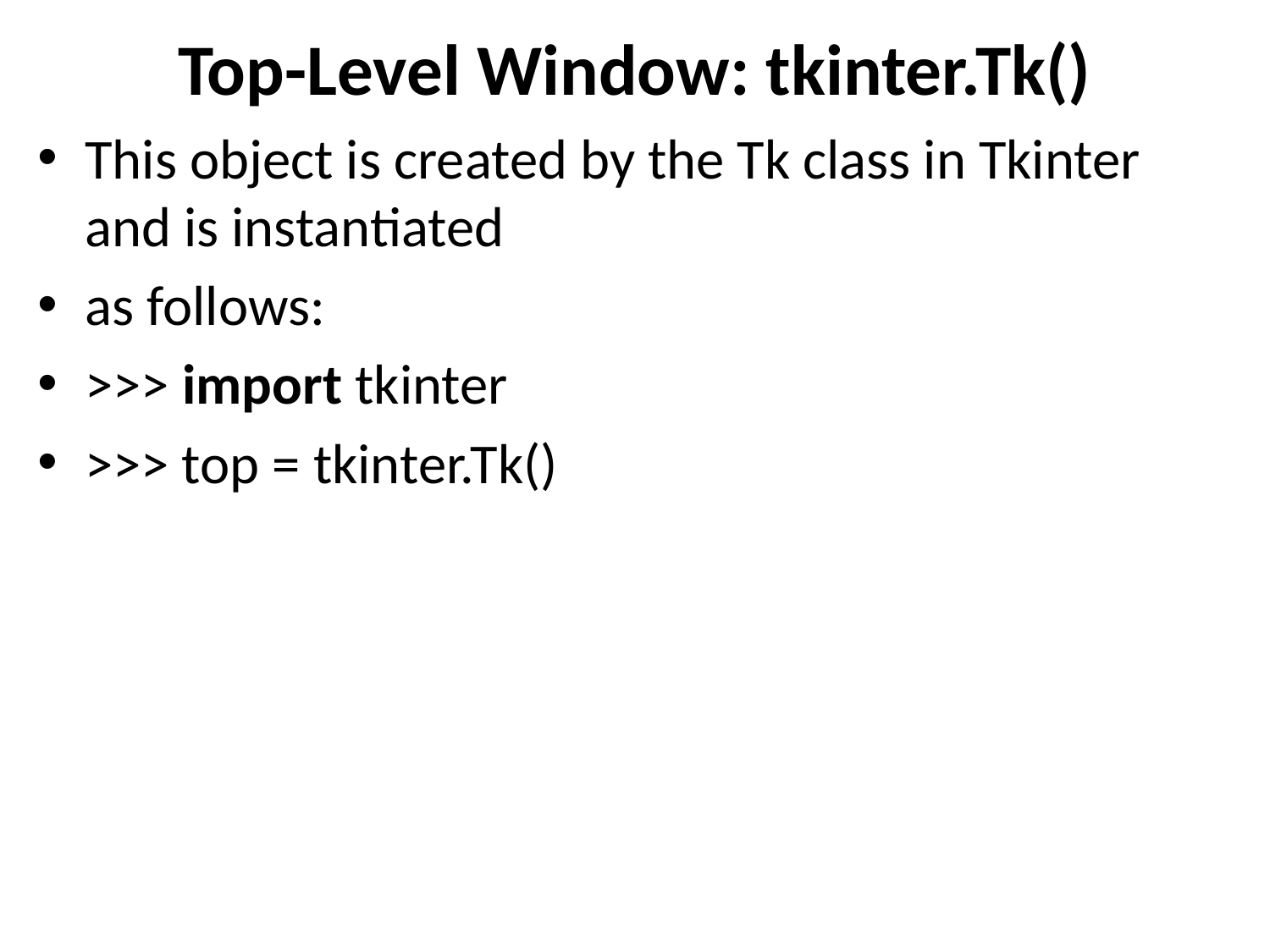

Top-Level Window: tkinter.Tk()
This object is created by the Tk class in Tkinter and is instantiated
as follows:
>>> import tkinter
>>> top = tkinter.Tk()